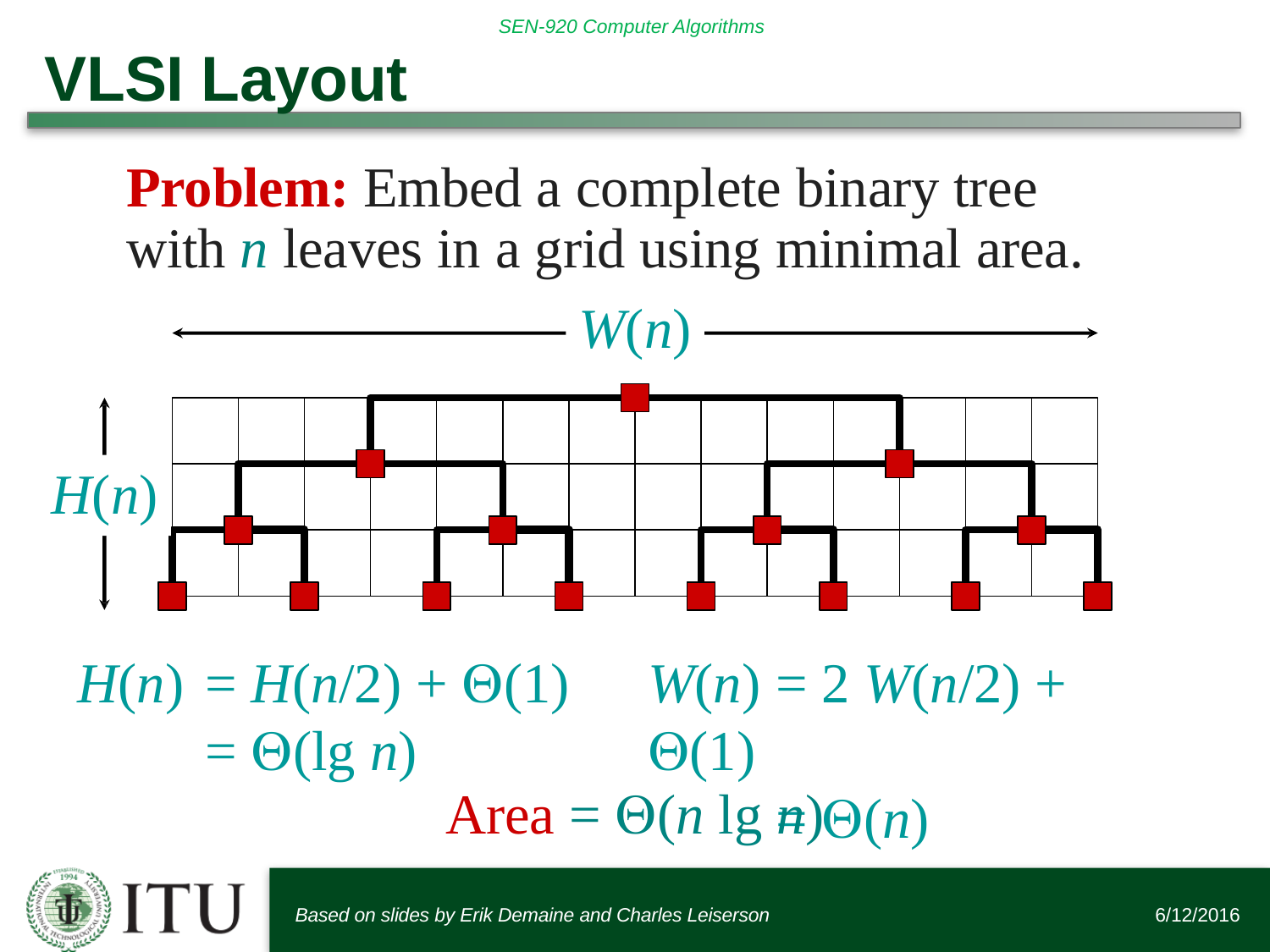

# VLSI Layout

Problem: Embed a complete binary tree with n leaves in a grid using minimal area.
W(n)

H(n)

H(n) = H(n/2) + Θ(1)
= Θ(lg n)
W(n) = 2 W(n/2) + Θ(1)
= Θ(n)
Area = Θ(n lg n)
Based on slides by Erik Demaine and Charles Leiserson
6/12/2016